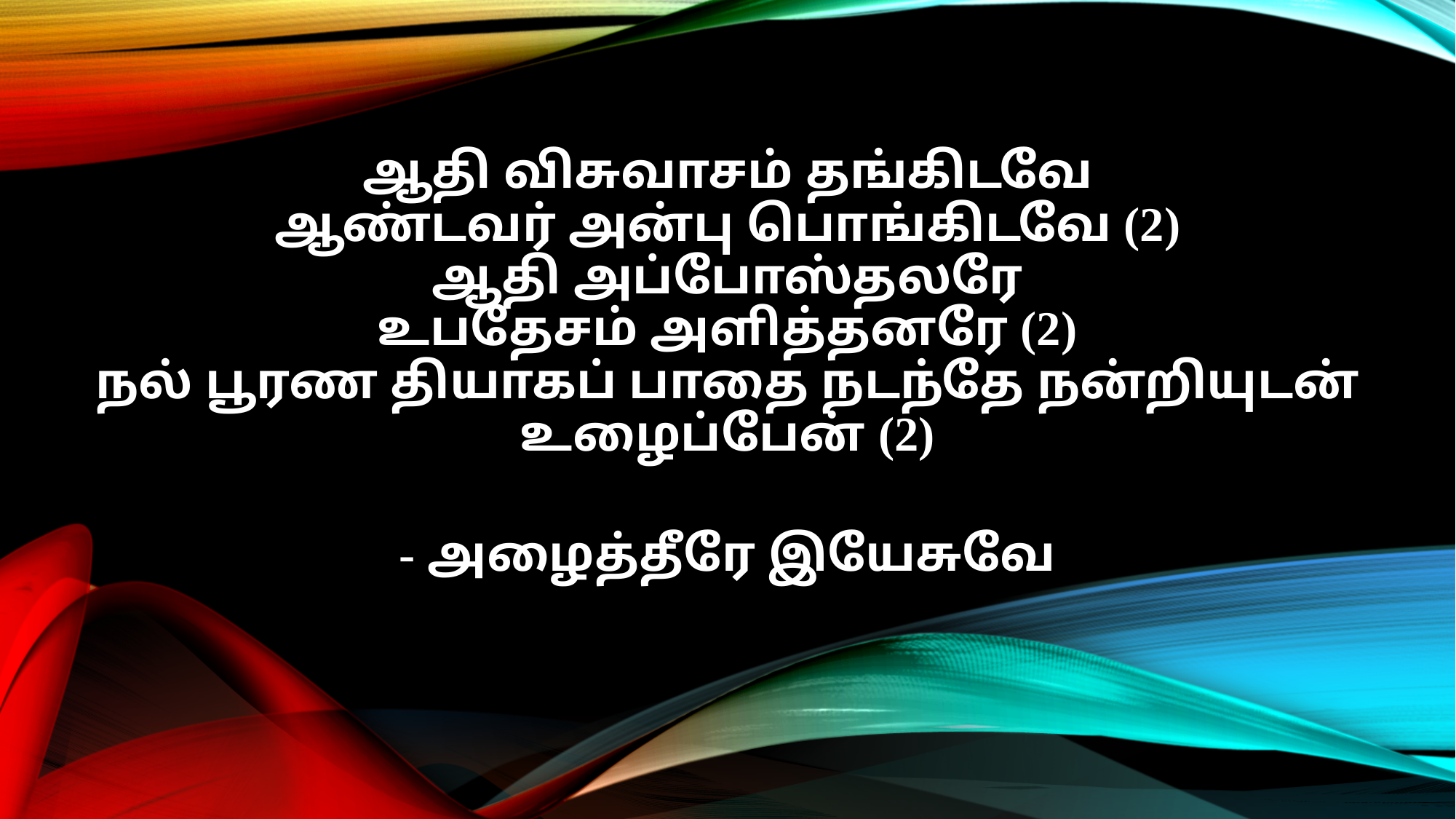

ஆதி விசுவாசம் தங்கிடவே
ஆண்டவர் அன்பு பொங்கிடவே (2)
ஆதி அப்போஸ்தலரே
உபதேசம் அளித்தனரே (2)
நல் பூரண தியாகப் பாதை நடந்தே நன்றியுடன் உழைப்பேன் (2)
- அழைத்தீரே இயேசுவே